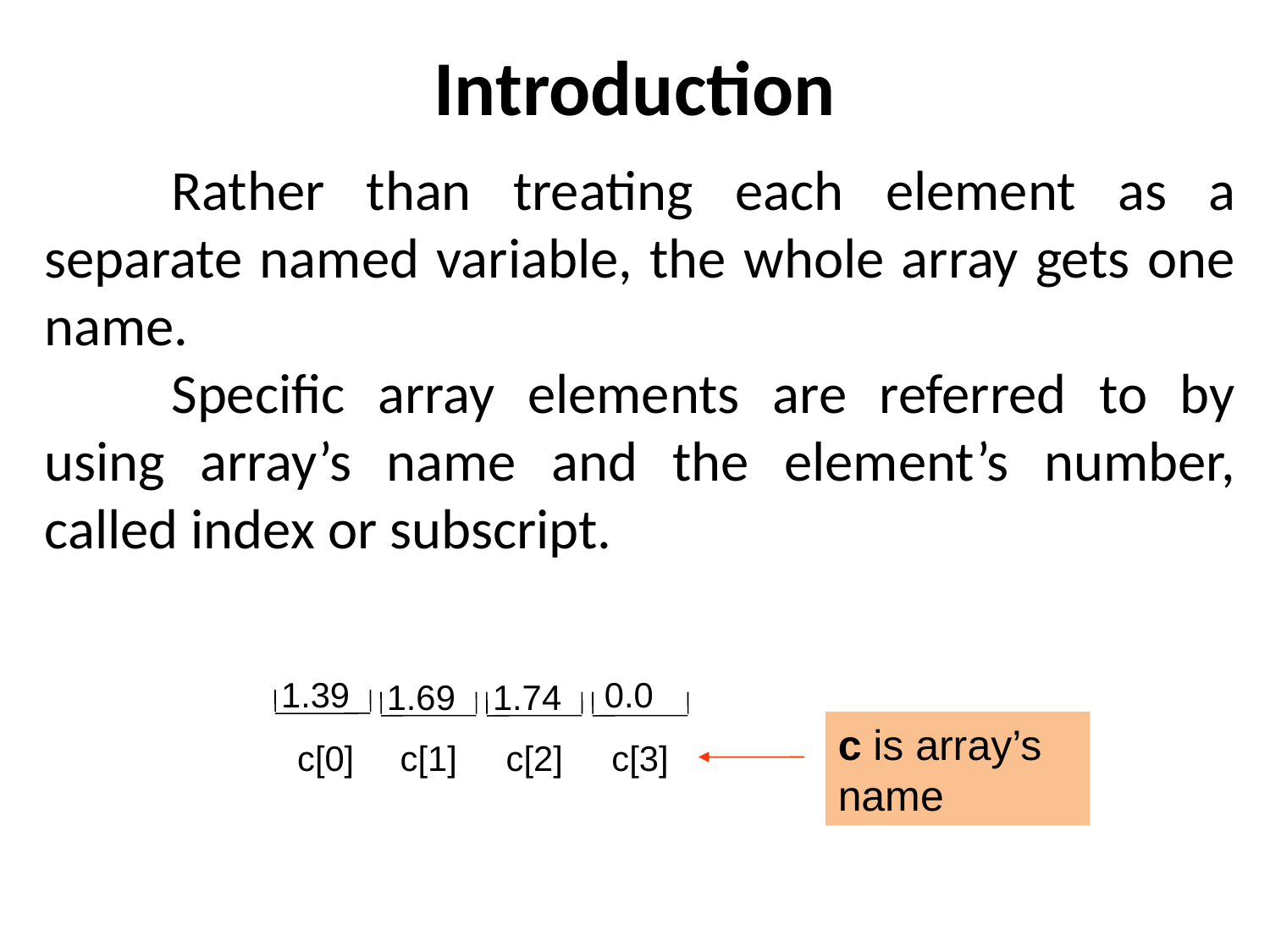

# Introduction
	Rather than treating each element as a separate named variable, the whole array gets one name.
	Specific array elements are referred to by using array’s name and the element’s number, called index or subscript.
1.39
0.0
1.69
1.74

c is array’s name

c[0]
c[1]
c[2]
c[3]